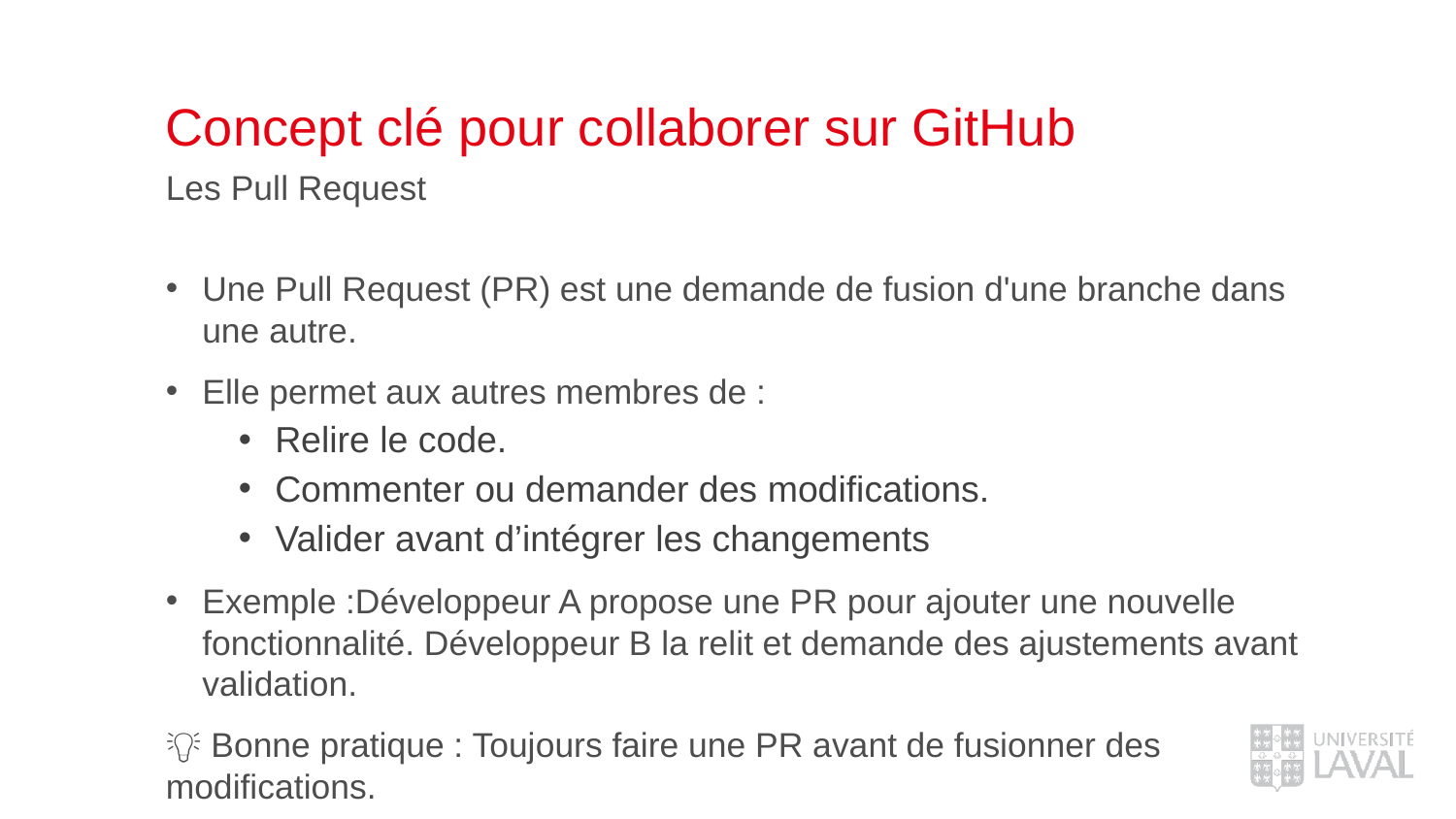

# Concept clé pour collaborer sur GitHub
Les Pull Request
Une Pull Request (PR) est une demande de fusion d'une branche dans une autre.
Elle permet aux autres membres de :
Relire le code.
Commenter ou demander des modifications.
Valider avant d’intégrer les changements
Exemple :Développeur A propose une PR pour ajouter une nouvelle fonctionnalité. Développeur B la relit et demande des ajustements avant validation.
💡 Bonne pratique : Toujours faire une PR avant de fusionner des modifications.